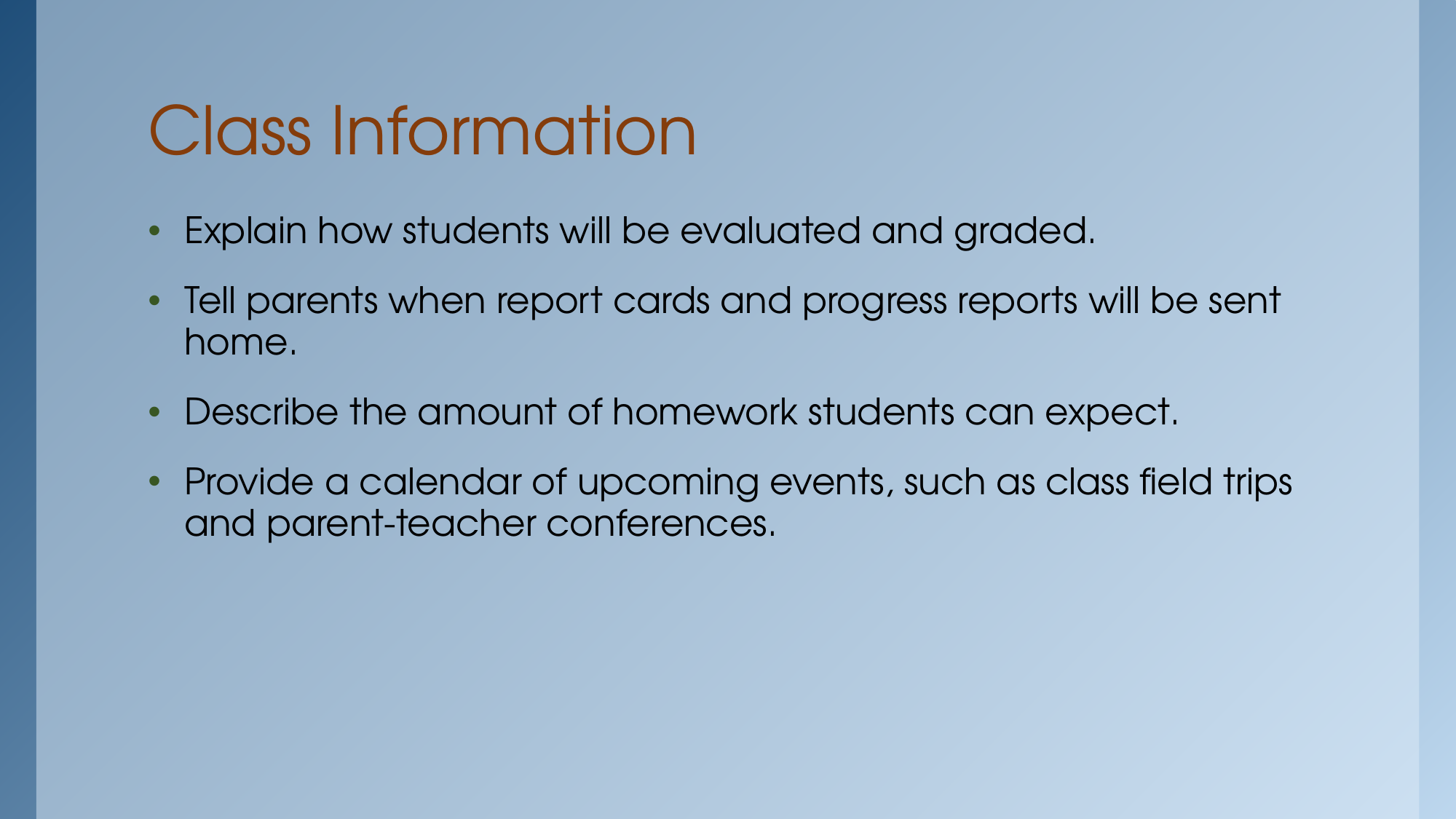

# Class Information
Explain how students will be evaluated and graded.
Tell parents when report cards and progress reports will be sent home.
Describe the amount of homework students can expect.
Provide a calendar of upcoming events, such as class field trips and parent-teacher conferences.